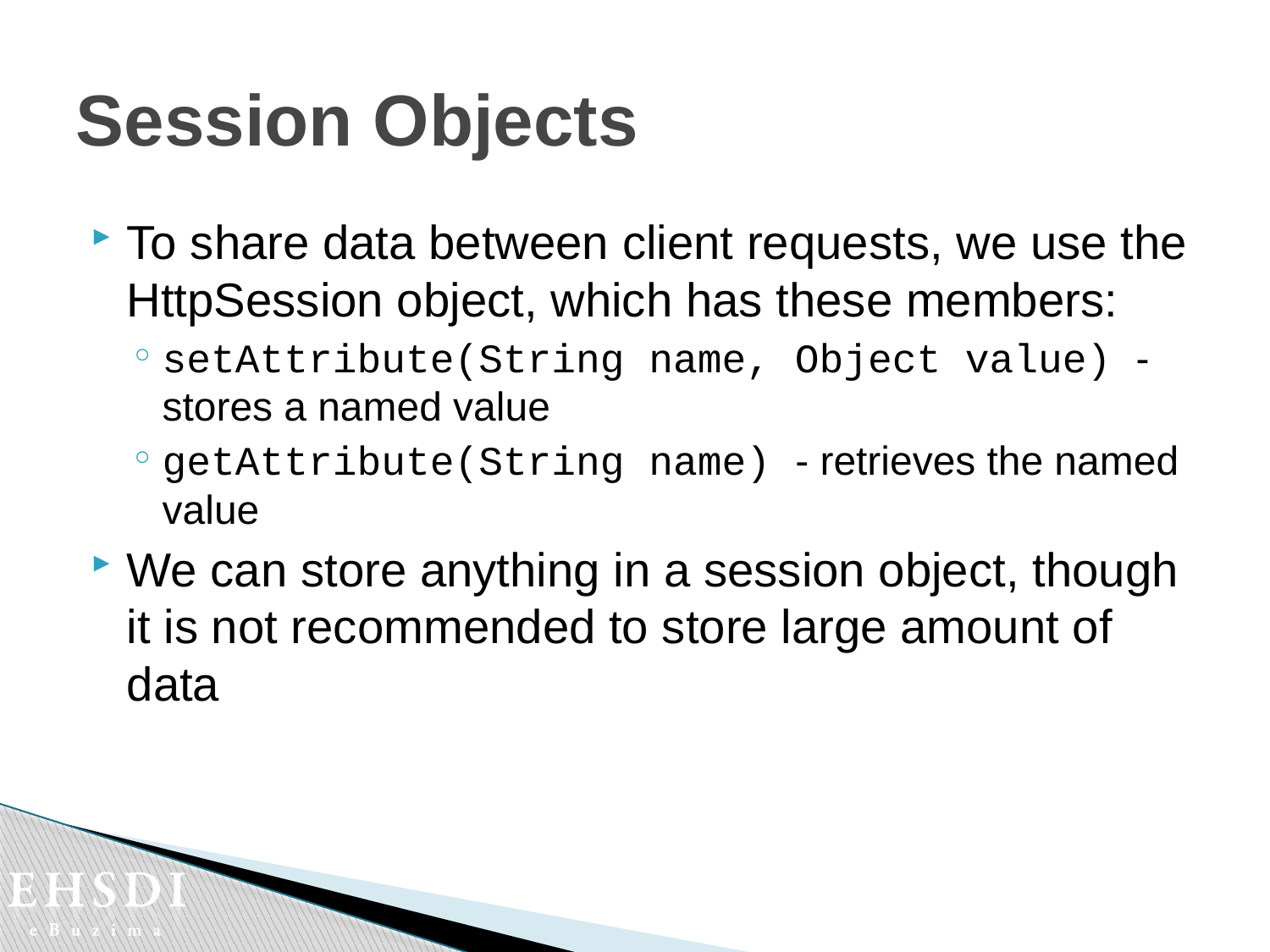

# Session Objects
To share data between client requests, we use the HttpSession object, which has these members:
setAttribute(String name, Object value) - stores a named value
getAttribute(String name) - retrieves the named value
We can store anything in a session object, though it is not recommended to store large amount of data